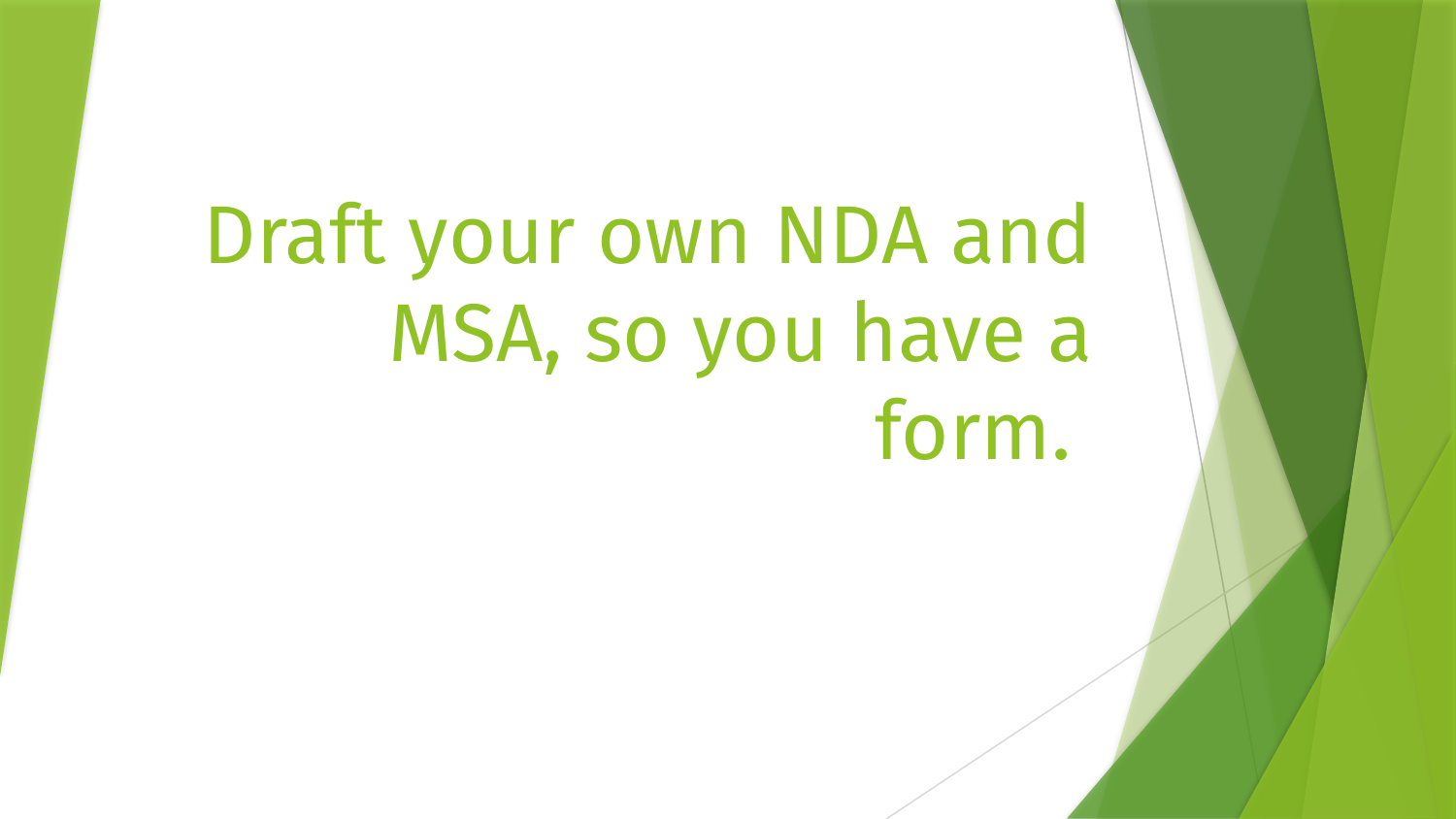

# Draft your own NDA and MSA, so you have a form.